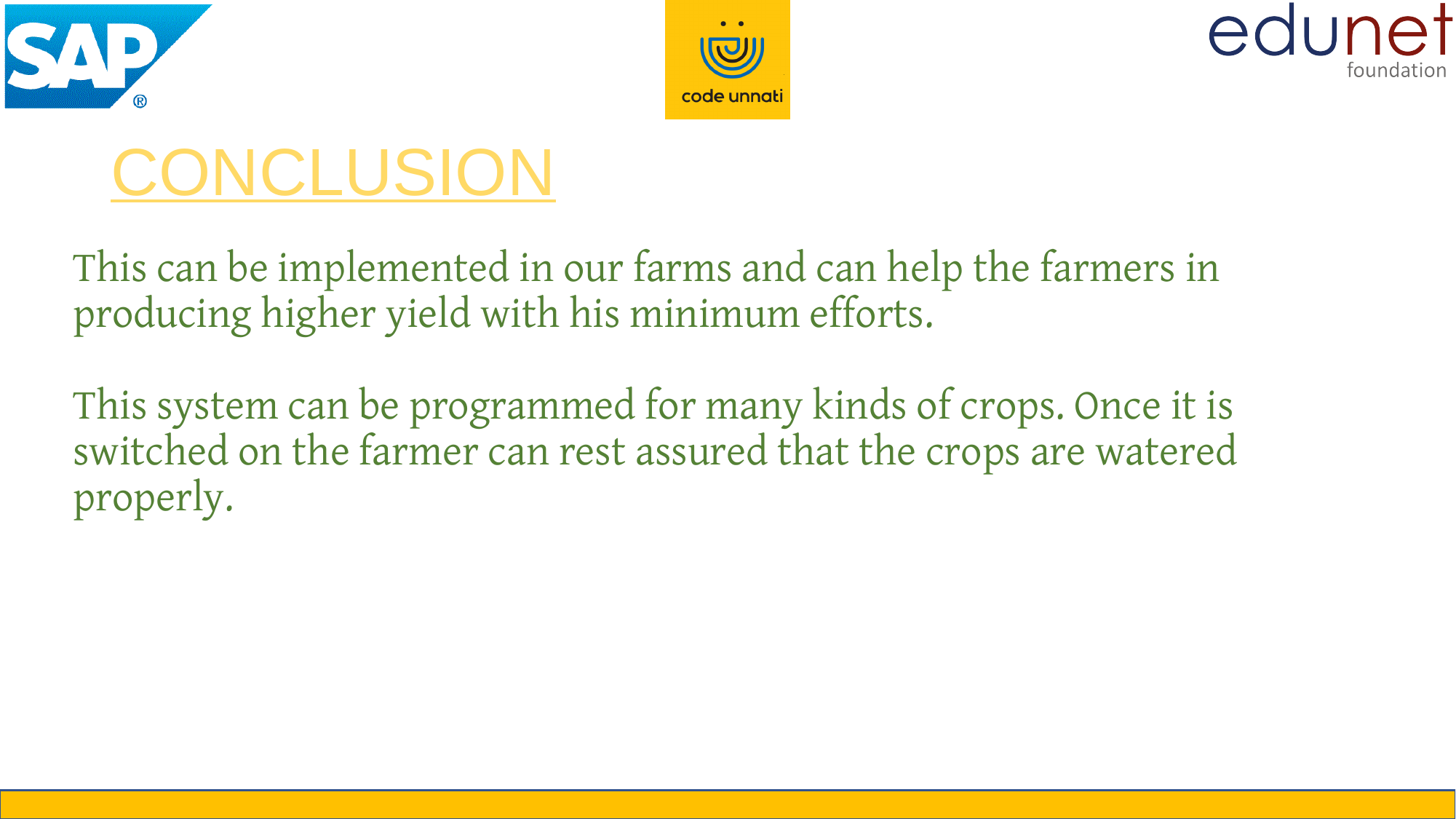

# CONCLUSION
This can be implemented in our farms and can help the farmers in producing higher yield with his minimum efforts.

This system can be programmed for many kinds of crops. Once it is switched on the farmer can rest assured that the crops are watered properly.